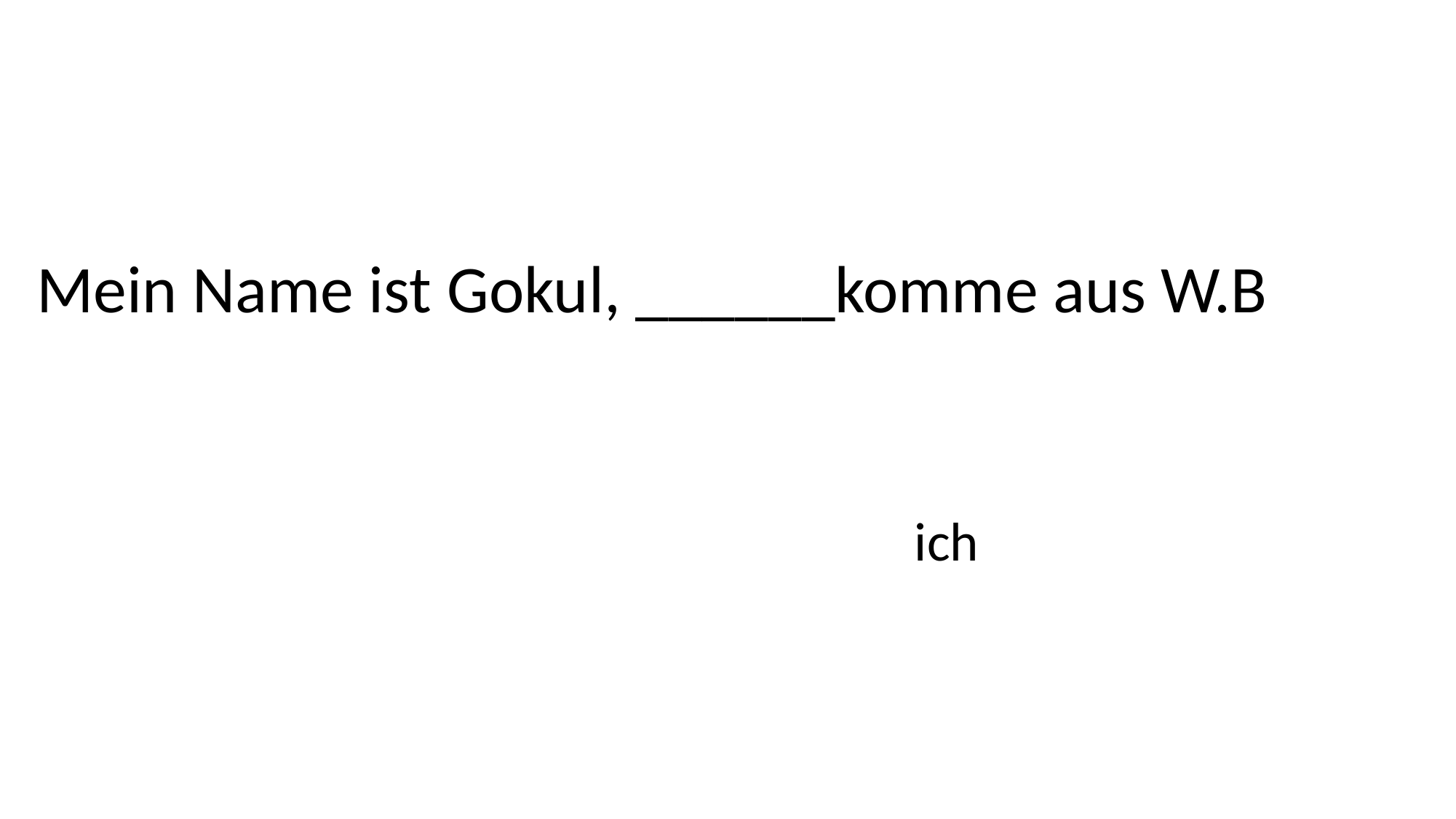

# Mein Name ist Gokul, ______komme aus W.B
ich